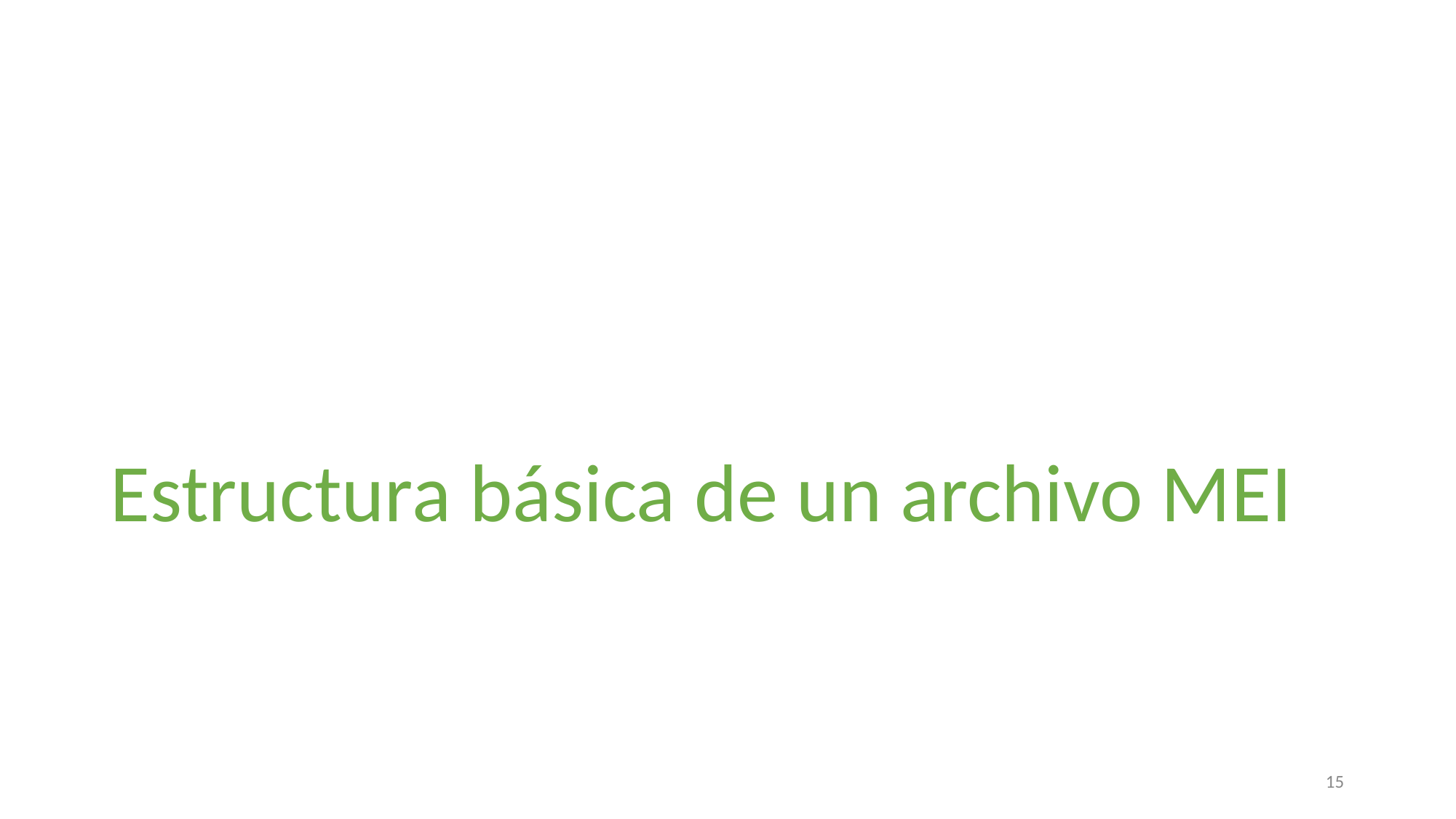

# Estructura básica de un archivo MEI

15